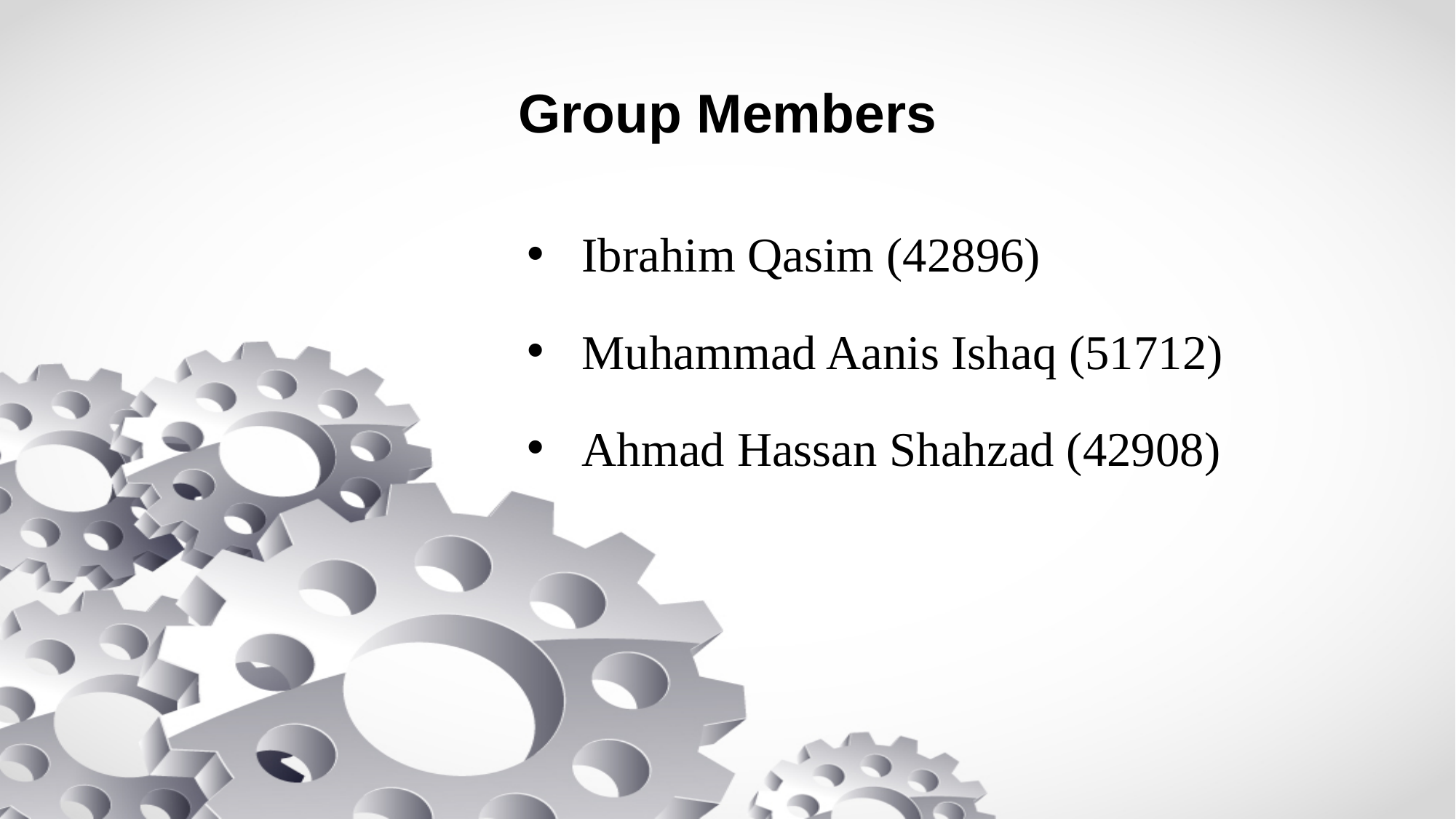

# Group Members
Ibrahim Qasim (42896)
Muhammad Aanis Ishaq (51712)
Ahmad Hassan Shahzad (42908)